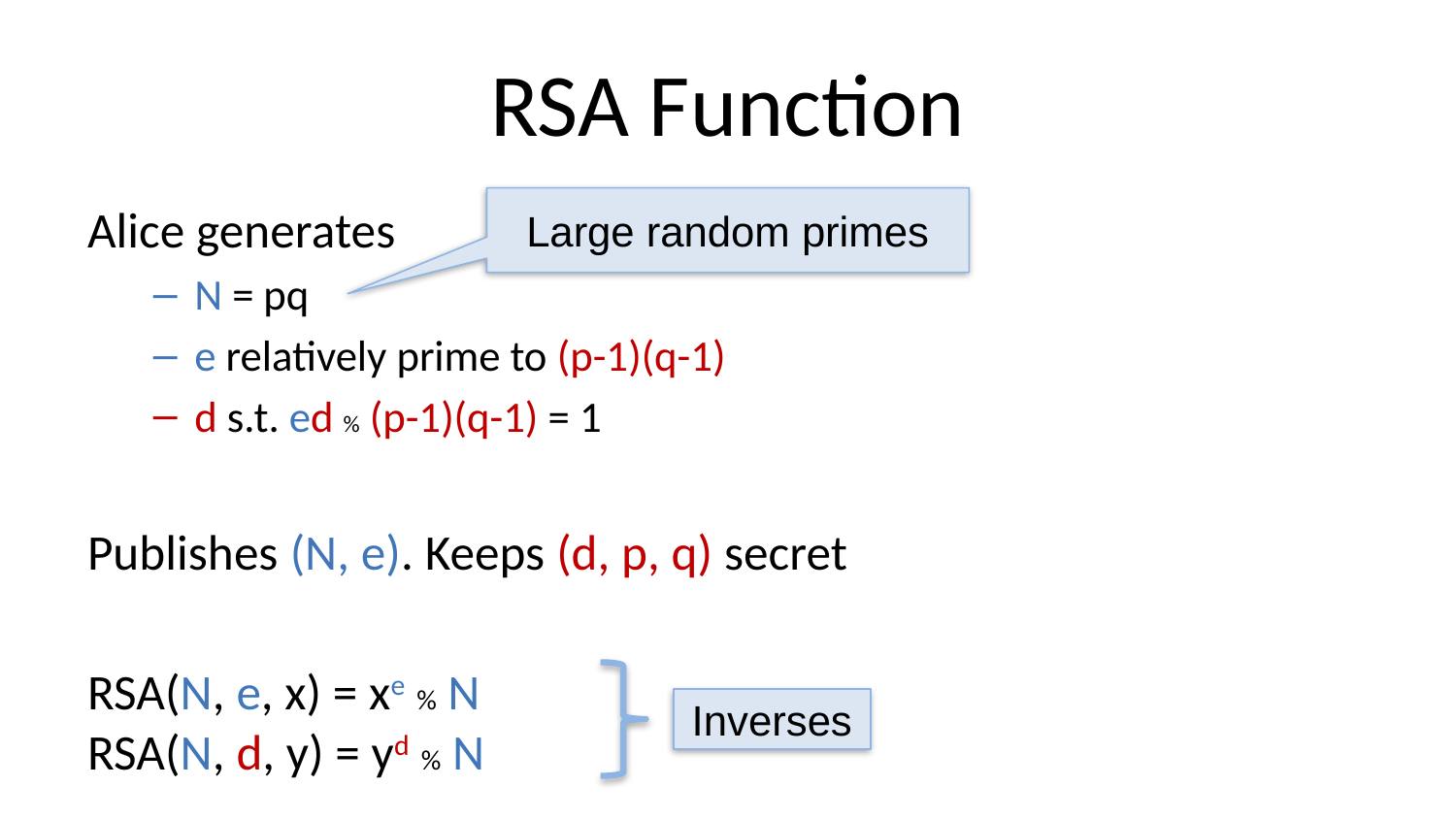

# RSA Function
Large random primes
Alice generates
N = pq
e relatively prime to (p-1)(q-1)
d s.t. ed % (p-1)(q-1) = 1

Publishes (N, e). Keeps (d, p, q) secret

RSA(N, e, x) = xe % N
RSA(N, d, y) = yd % N

Inverses